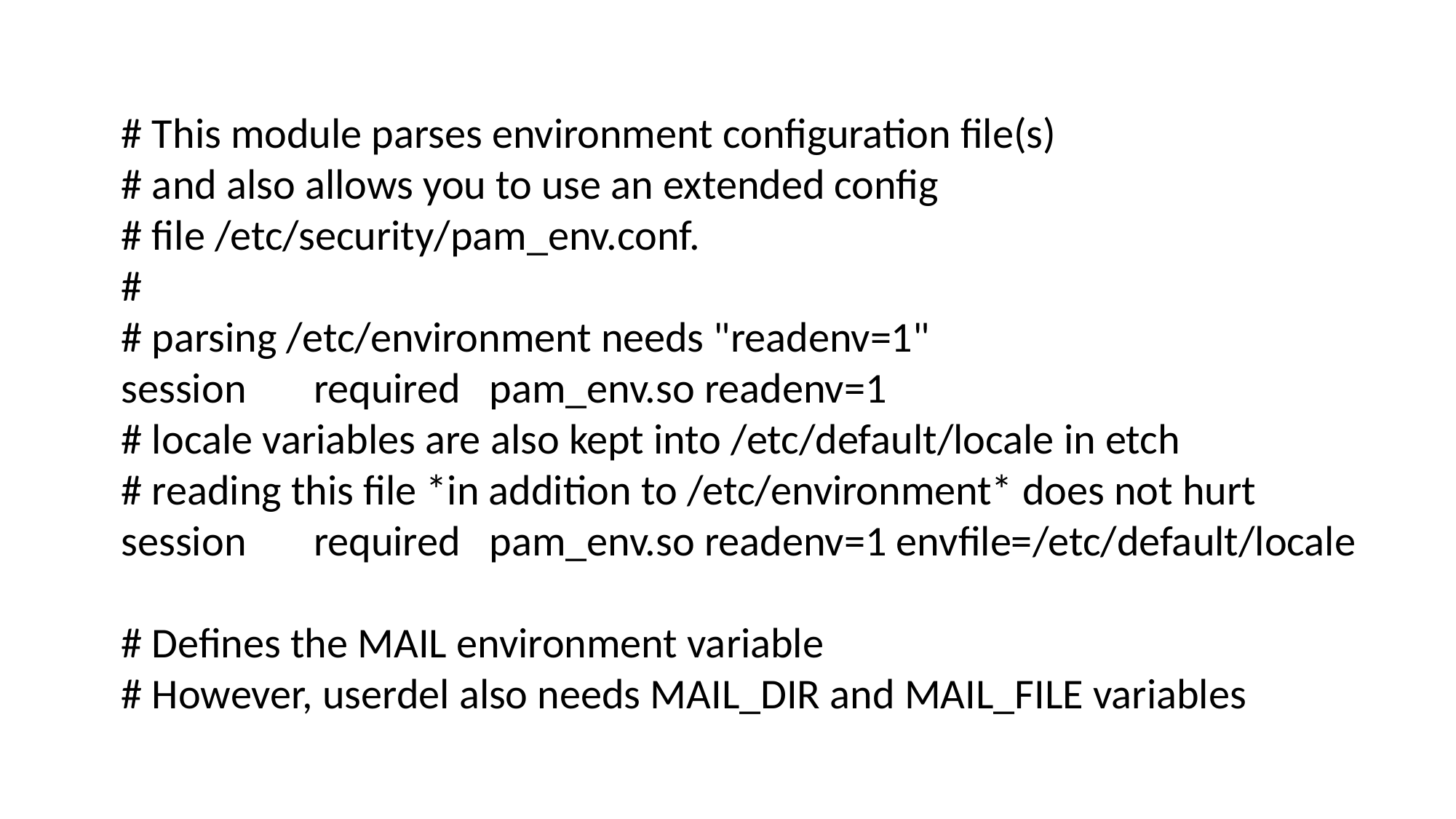

# This module parses environment configuration file(s)
# and also allows you to use an extended config
# file /etc/security/pam_env.conf.
#
# parsing /etc/environment needs "readenv=1"
session       required   pam_env.so readenv=1
# locale variables are also kept into /etc/default/locale in etch
# reading this file *in addition to /etc/environment* does not hurt
session       required   pam_env.so readenv=1 envfile=/etc/default/locale

# Defines the MAIL environment variable
# However, userdel also needs MAIL_DIR and MAIL_FILE variables